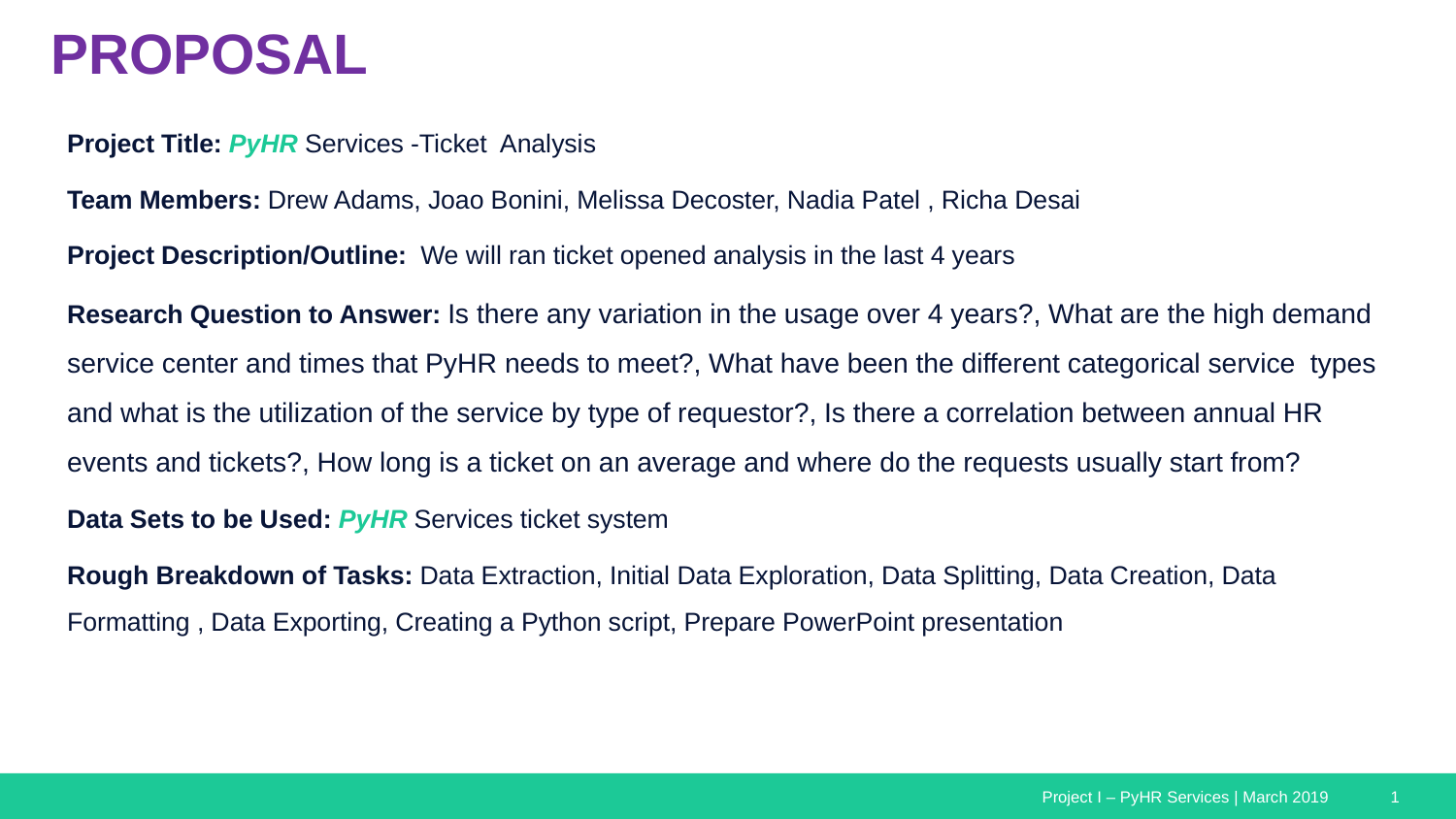

# Proposal
Project Title: PyHR Services -Ticket  Analysis
Team Members: Drew Adams, Joao Bonini, Melissa Decoster, Nadia Patel , Richa Desai
Project Description/Outline:  We will ran ticket opened analysis in the last 4 years
Research Question to Answer: Is there any variation in the usage over 4 years?, What are the high demand service center and times that PyHR needs to meet?, What have been the different categorical service  types  and what is the utilization of the service by type of requestor?, Is there a correlation between annual HR events and tickets?, How long is a ticket on an average and where do the requests usually start from?
Data Sets to be Used: PyHR Services ticket system
Rough Breakdown of Tasks: Data Extraction, Initial Data Exploration, Data Splitting, Data Creation, Data Formatting , Data Exporting, Creating a Python script, Prepare PowerPoint presentation